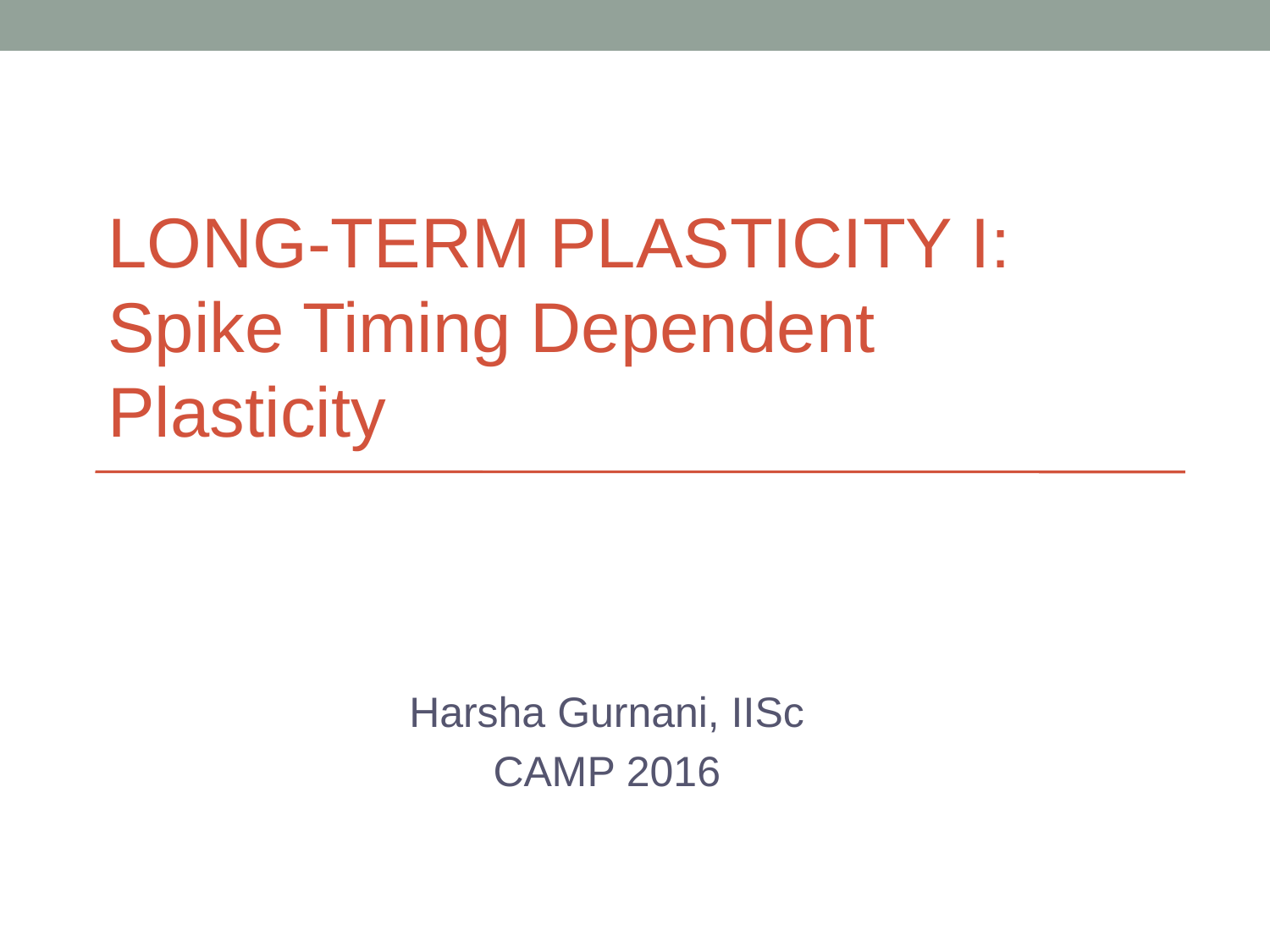

# LONG-TERM PLASTICITY I: Spike Timing Dependent Plasticity
Harsha Gurnani, IISc
CAMP 2016